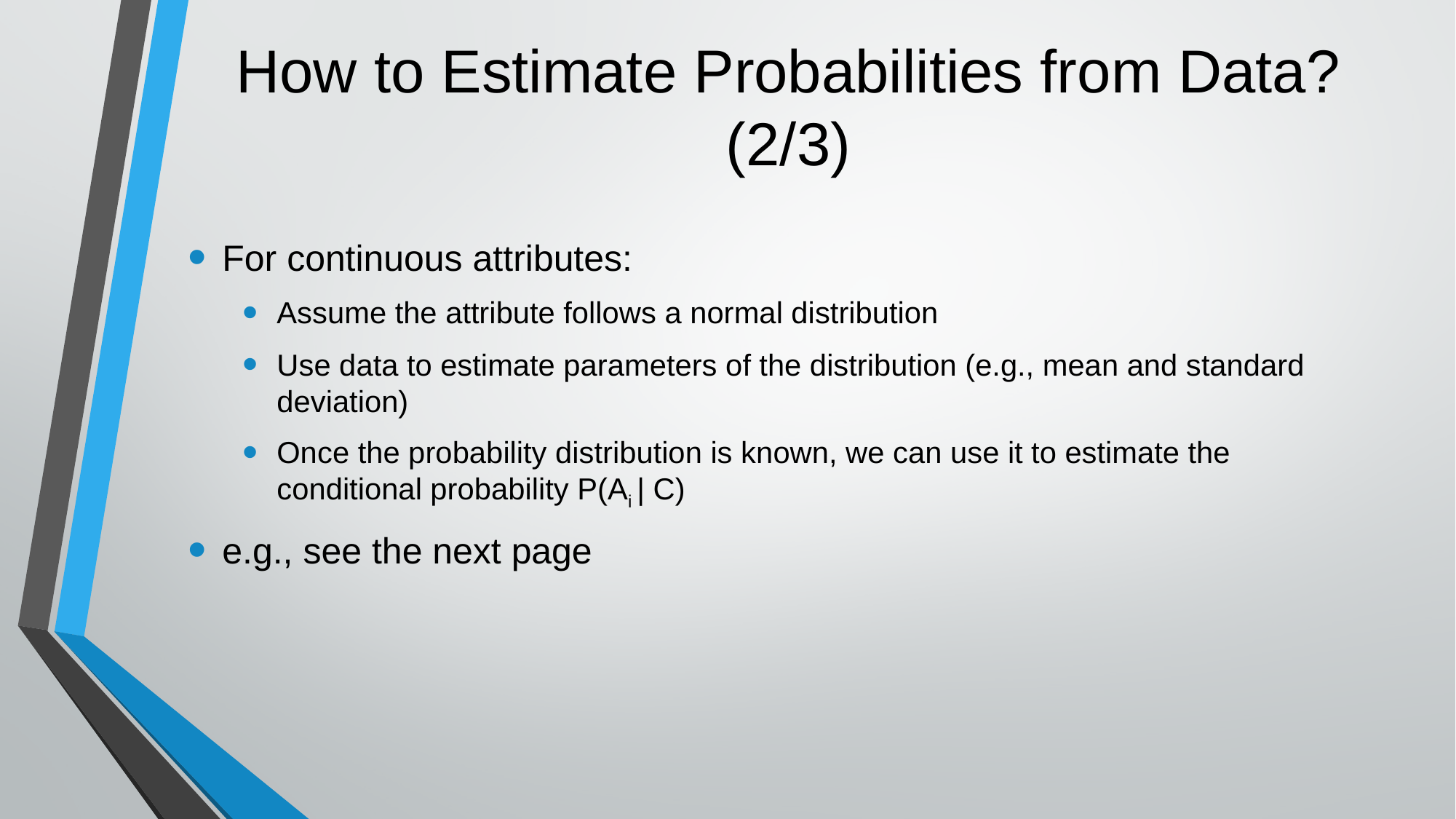

# How to Estimate Probabilities from Data? (2/3)
For continuous attributes:
Assume the attribute follows a normal distribution
Use data to estimate parameters of the distribution (e.g., mean and standard deviation)
Once the probability distribution is known, we can use it to estimate the conditional probability P(Ai | C)
e.g., see the next page